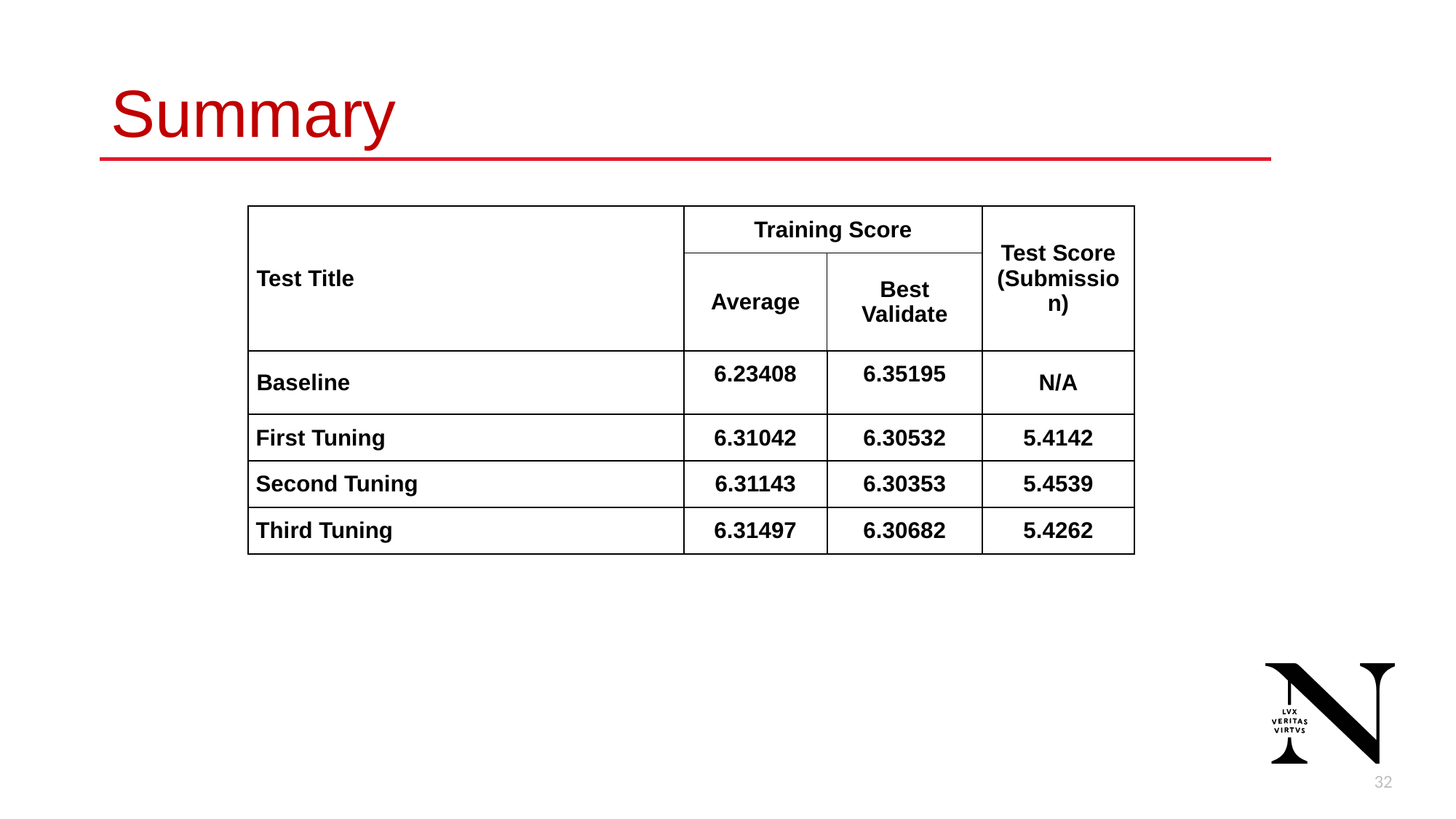

# Summary
| Test Title | Training Score |  | Test Score (Submission) |
| --- | --- | --- | --- |
|  | Average | Best Validate |  |
| Baseline | 6.23408 | 6.35195 | N/A |
| First Tuning | 6.31042 | 6.30532 | 5.4142 |
| Second Tuning | 6.31143 | 6.30353 | 5.4539 |
| Third Tuning | 6.31497 | 6.30682 | 5.4262 |
32